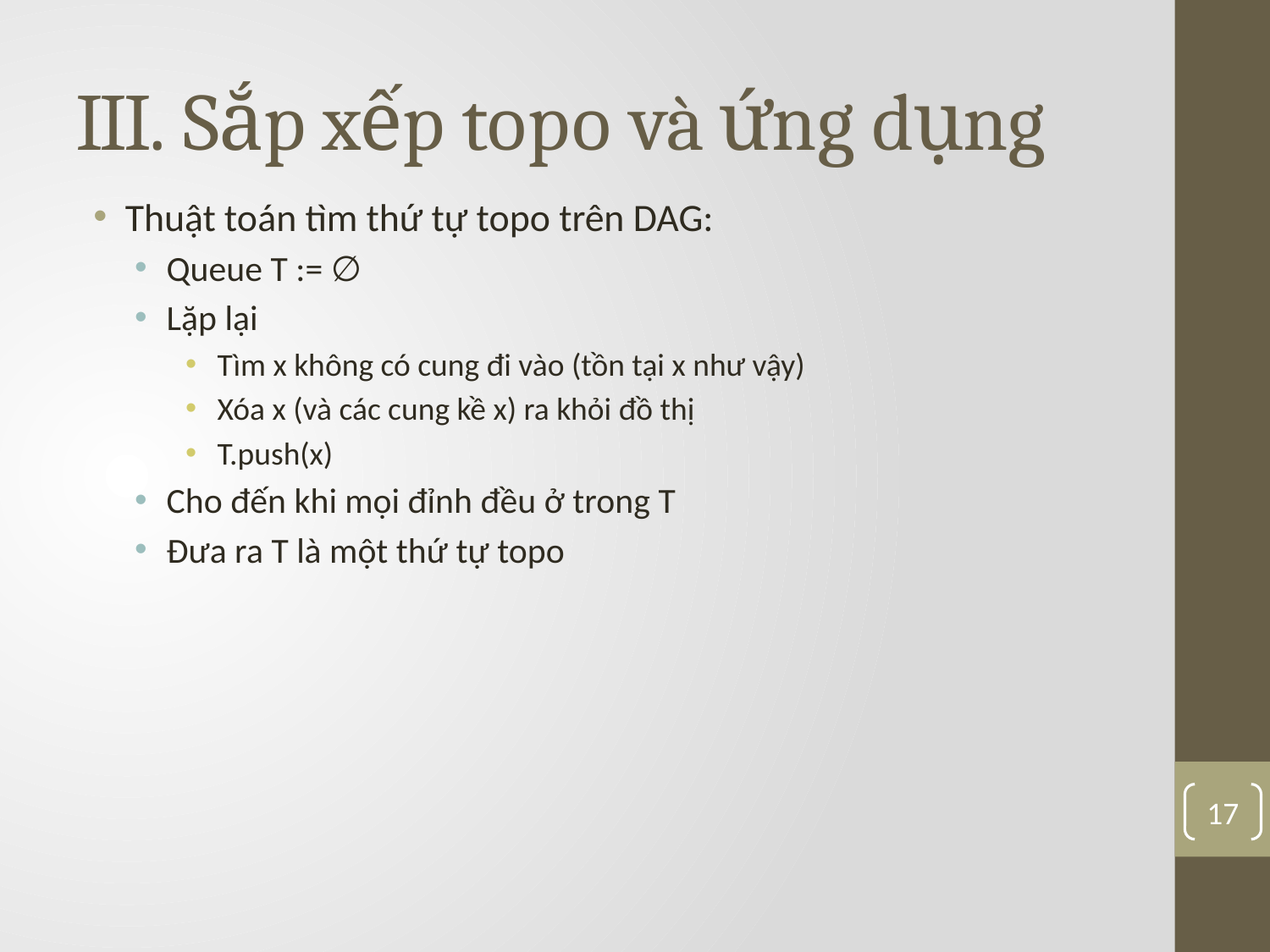

# III. Sắp xếp topo và ứng dụng
Thuật toán tìm thứ tự topo trên DAG:
Queue T := ∅
Lặp lại
Tìm x không có cung đi vào (tồn tại x như vậy)
Xóa x (và các cung kề x) ra khỏi đồ thị
T.push(x)
Cho đến khi mọi đỉnh đều ở trong T
Đưa ra T là một thứ tự topo
17